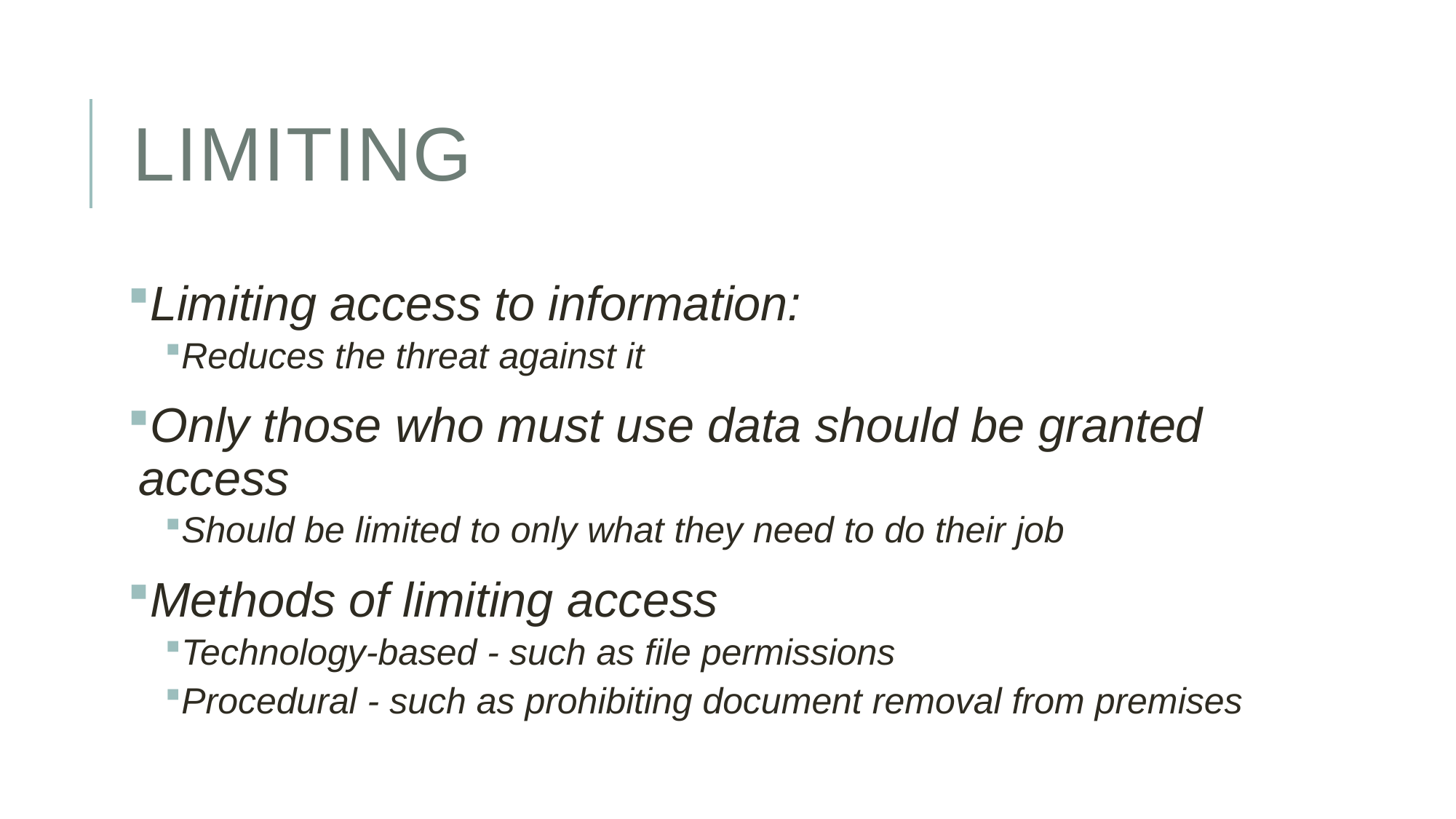

# limiting
Limiting access to information:
Reduces the threat against it
Only those who must use data should be granted access
Should be limited to only what they need to do their job
Methods of limiting access
Technology-based - such as file permissions
Procedural - such as prohibiting document removal from premises